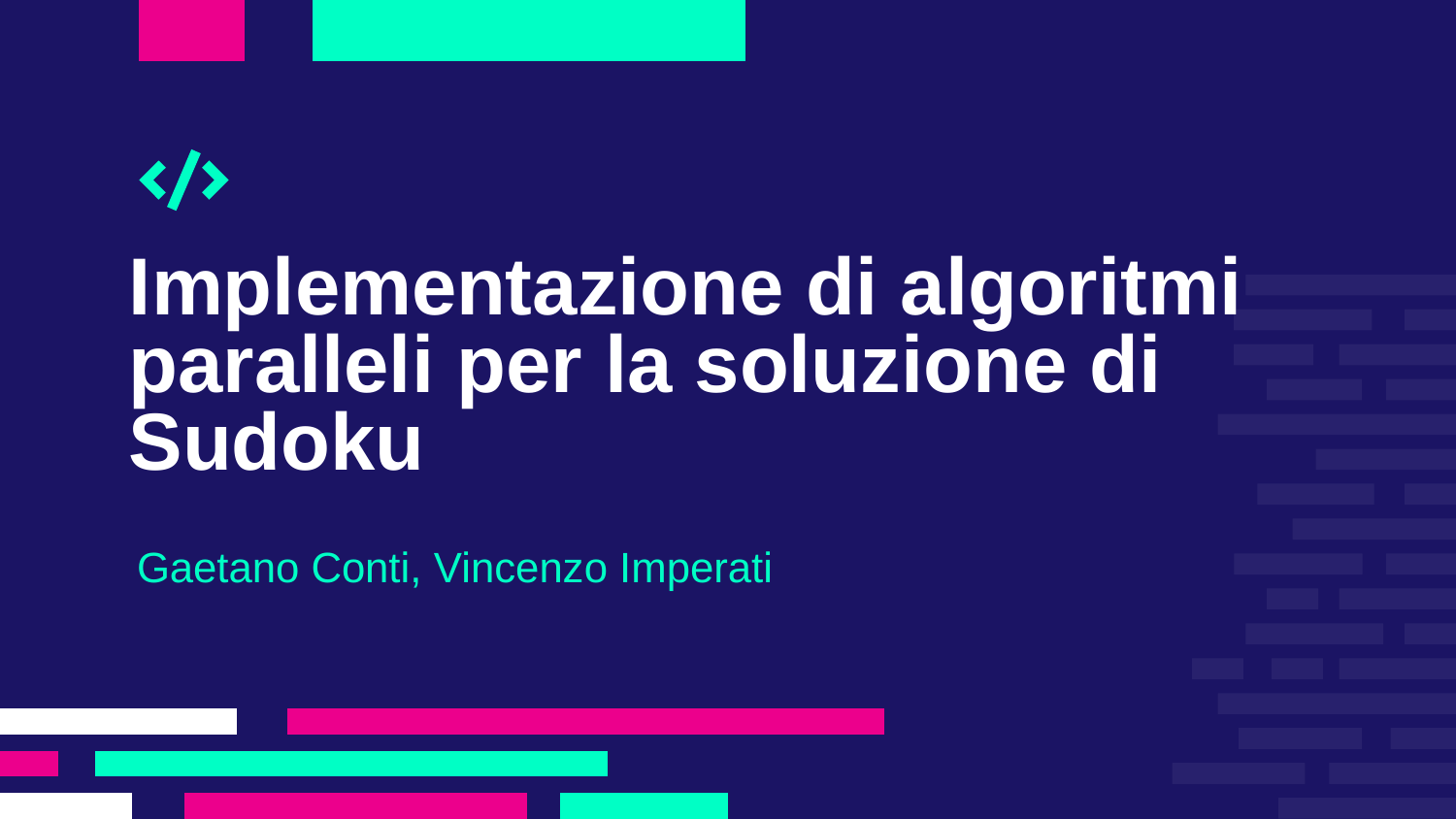

# Implementazione di algoritmi paralleli per la soluzione di Sudoku
Gaetano Conti, Vincenzo Imperati